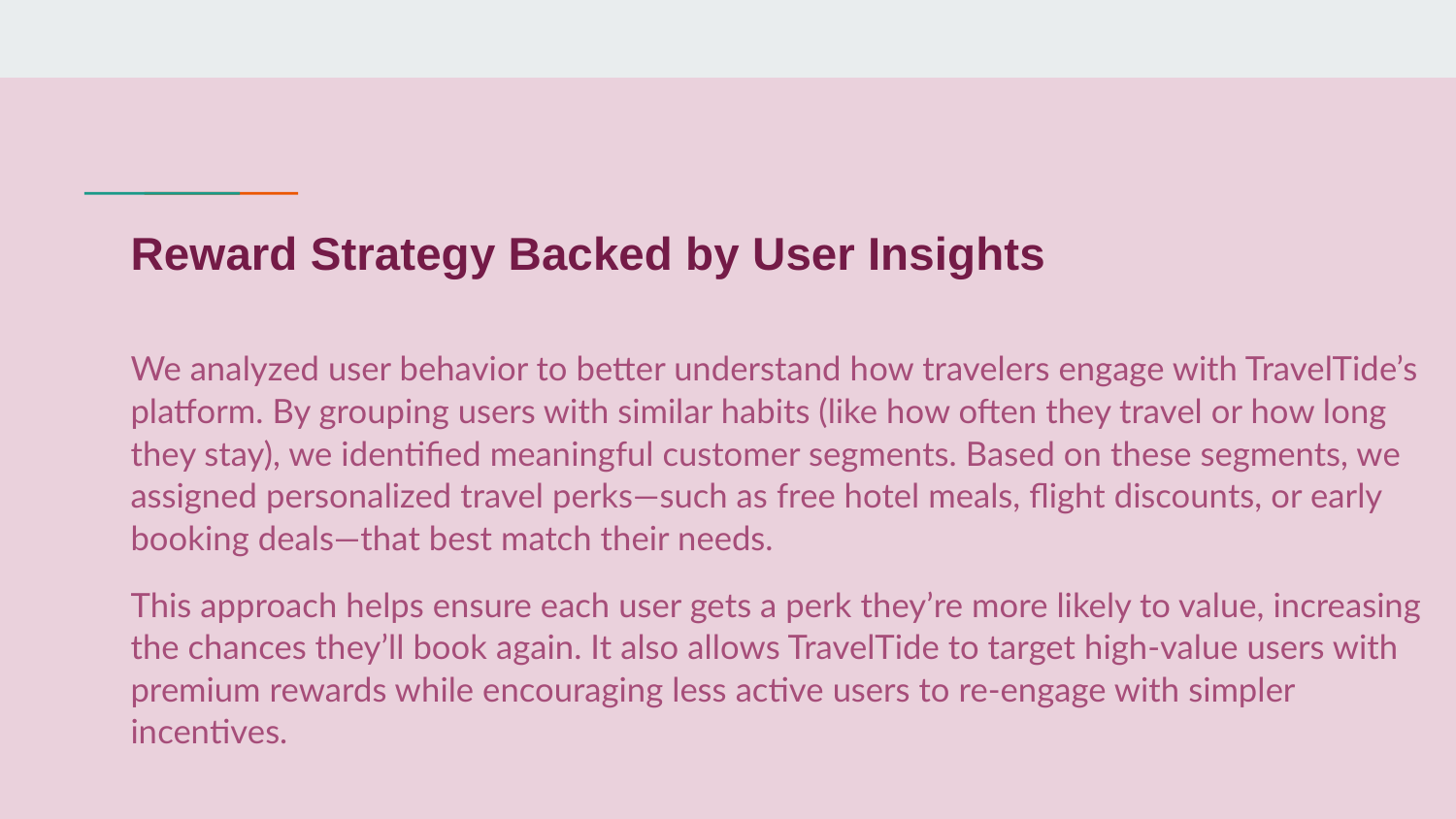

# Reward Strategy Backed by User Insights
We analyzed user behavior to better understand how travelers engage with TravelTide’s platform. By grouping users with similar habits (like how often they travel or how long they stay), we identified meaningful customer segments. Based on these segments, we assigned personalized travel perks—such as free hotel meals, flight discounts, or early booking deals—that best match their needs.
This approach helps ensure each user gets a perk they’re more likely to value, increasing the chances they’ll book again. It also allows TravelTide to target high-value users with premium rewards while encouraging less active users to re-engage with simpler incentives.